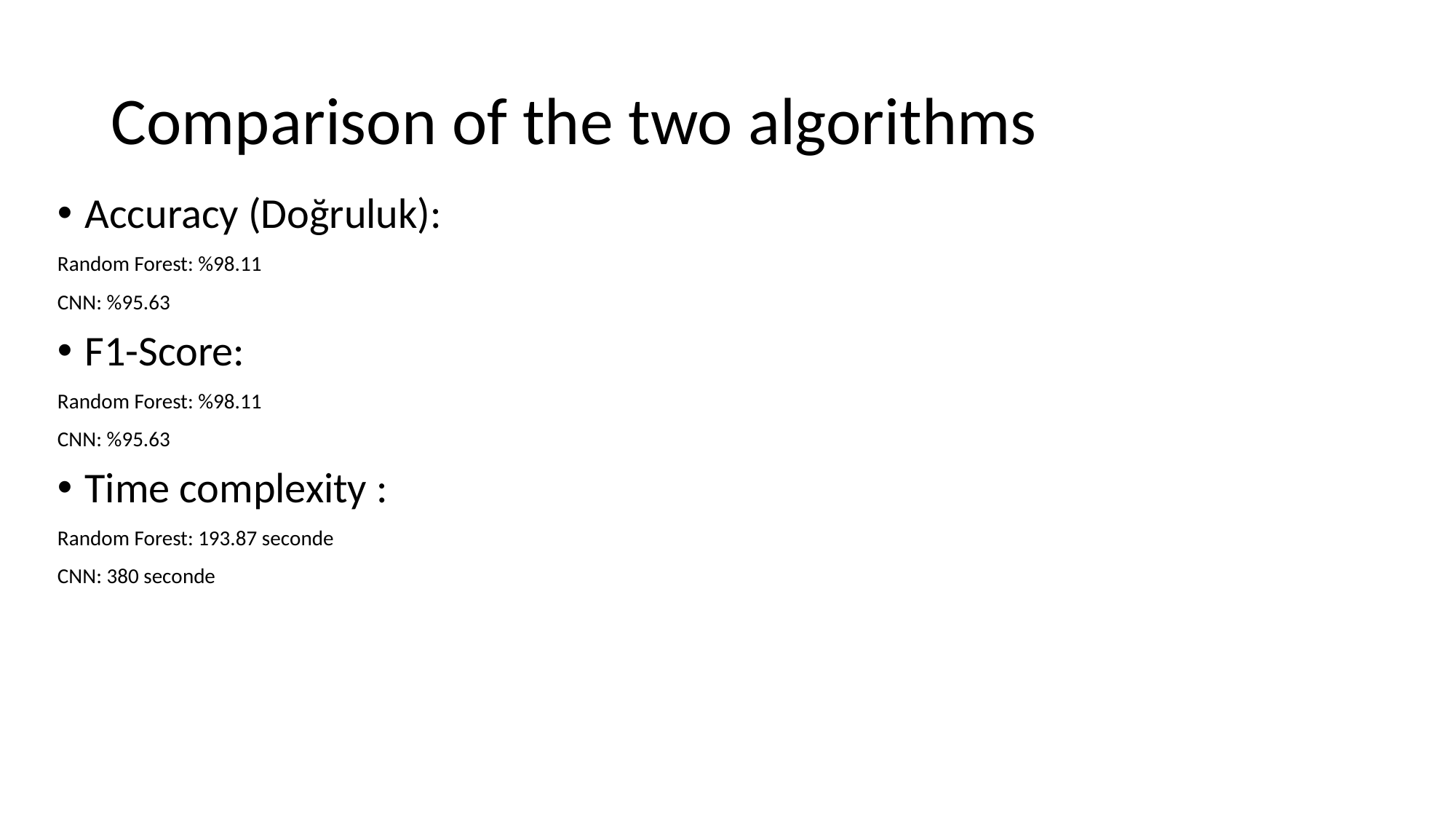

# Comparison of the two algorithms
Accuracy (Doğruluk):
Random Forest: %98.11
CNN: %95.63
F1-Score:
Random Forest: %98.11
CNN: %95.63
Time complexity :
Random Forest: 193.87 seconde
CNN: 380 seconde